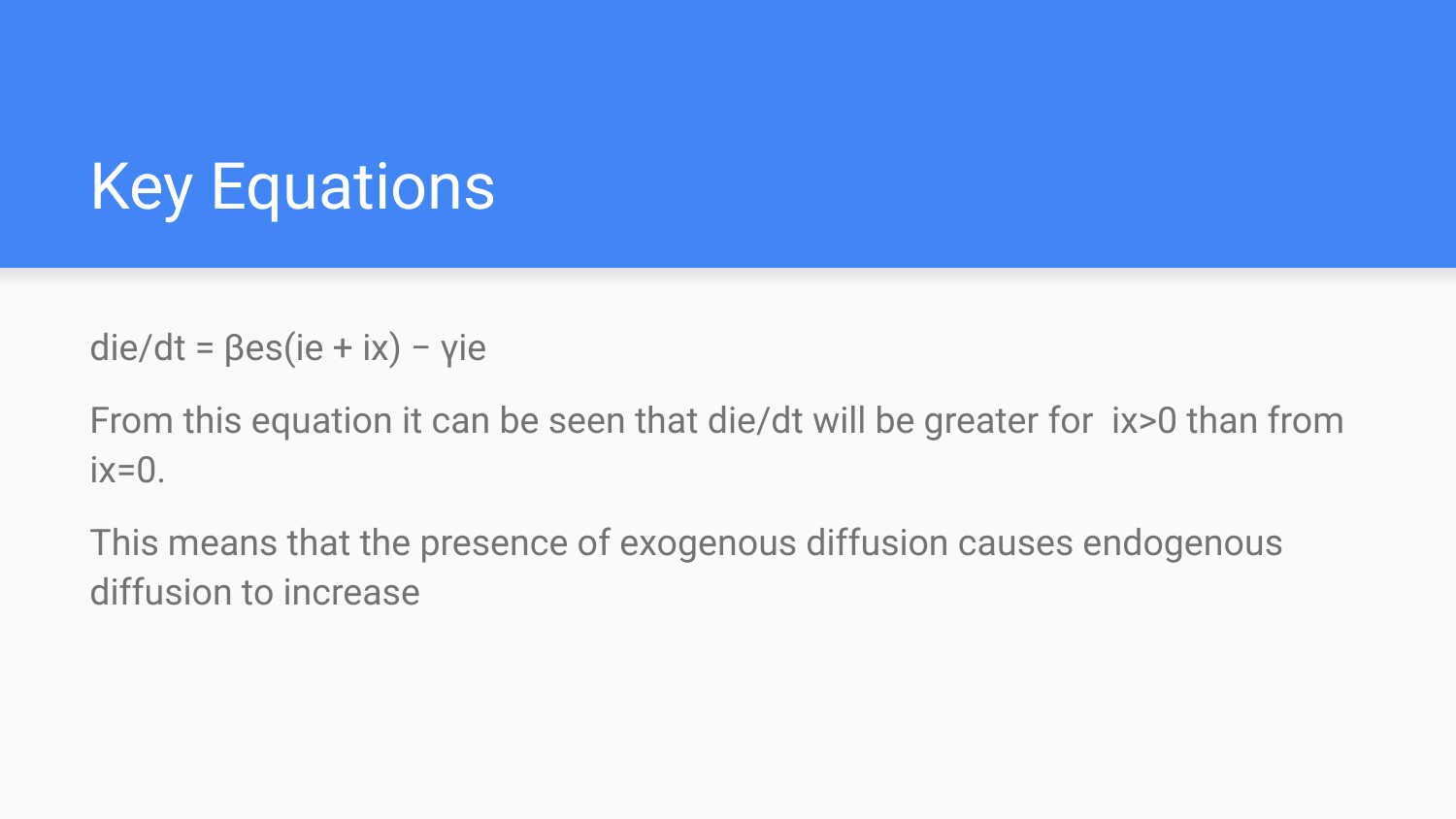

# Key Equations
die/dt = βes(ie + ix) − γie
From this equation it can be seen that die/dt will be greater for  ix>0 than from ix=0.
This means that the presence of exogenous diffusion causes endogenous diffusion to increase